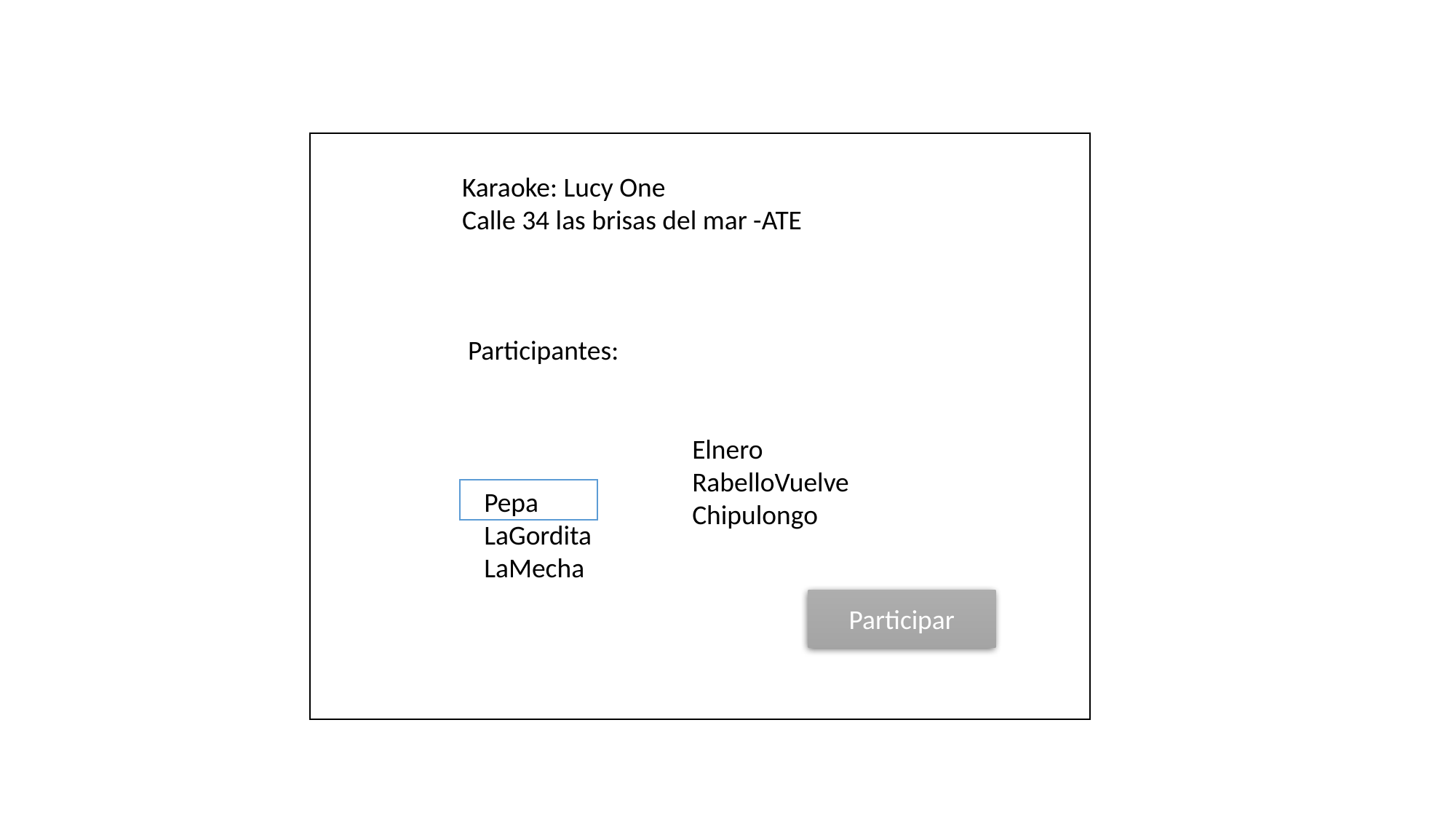

Karaoke: Lucy One
Calle 34 las brisas del mar -ATE
Participantes:
Elnero
RabelloVuelve
Chipulongo

Pepa
LaGordita
LaMecha
Participar